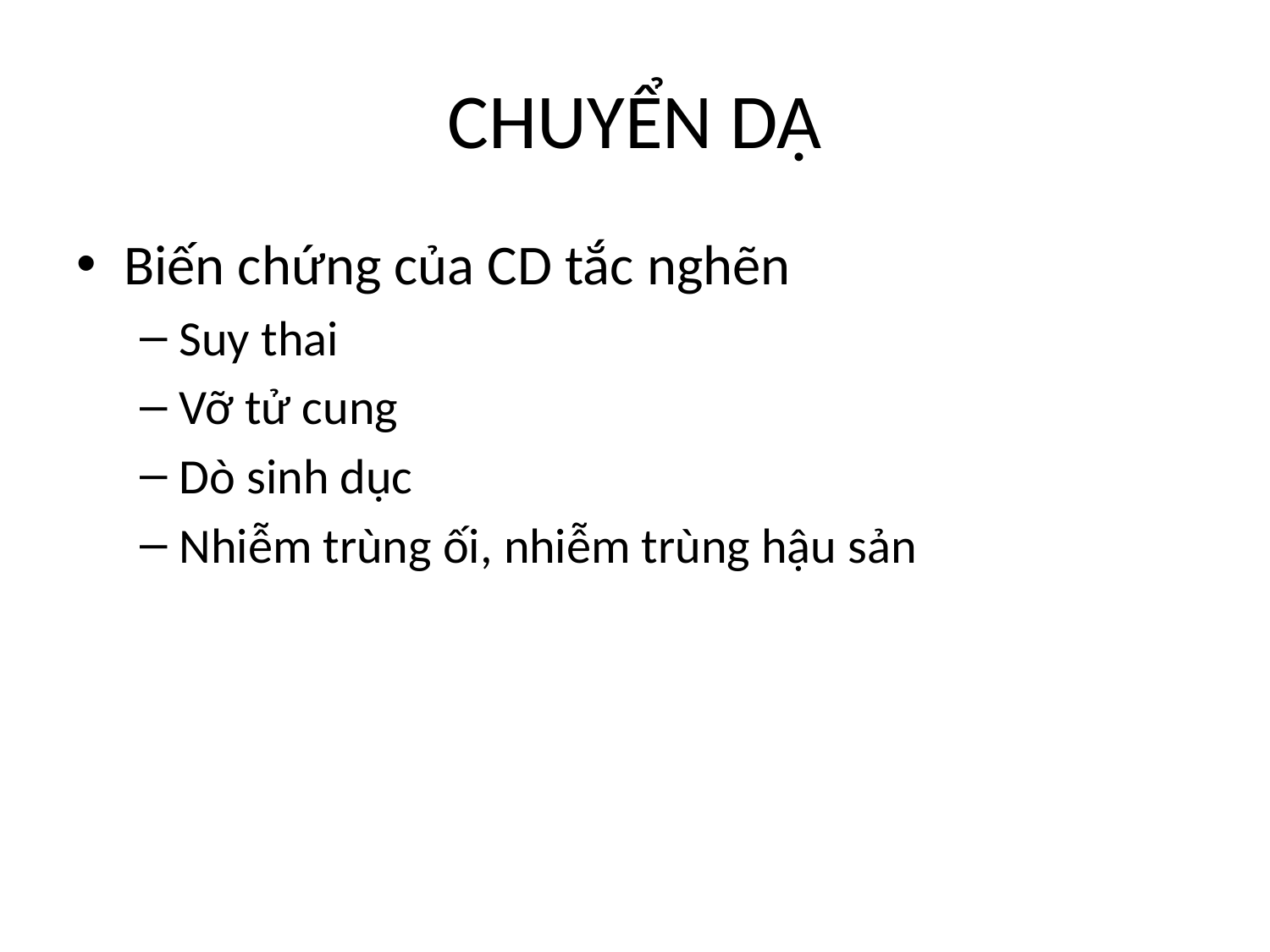

# CHUYỂN DẠ
Biến chứng của CD tắc nghẽn
Suy thai
Vỡ tử cung
Dò sinh dục
Nhiễm trùng ối, nhiễm trùng hậu sản